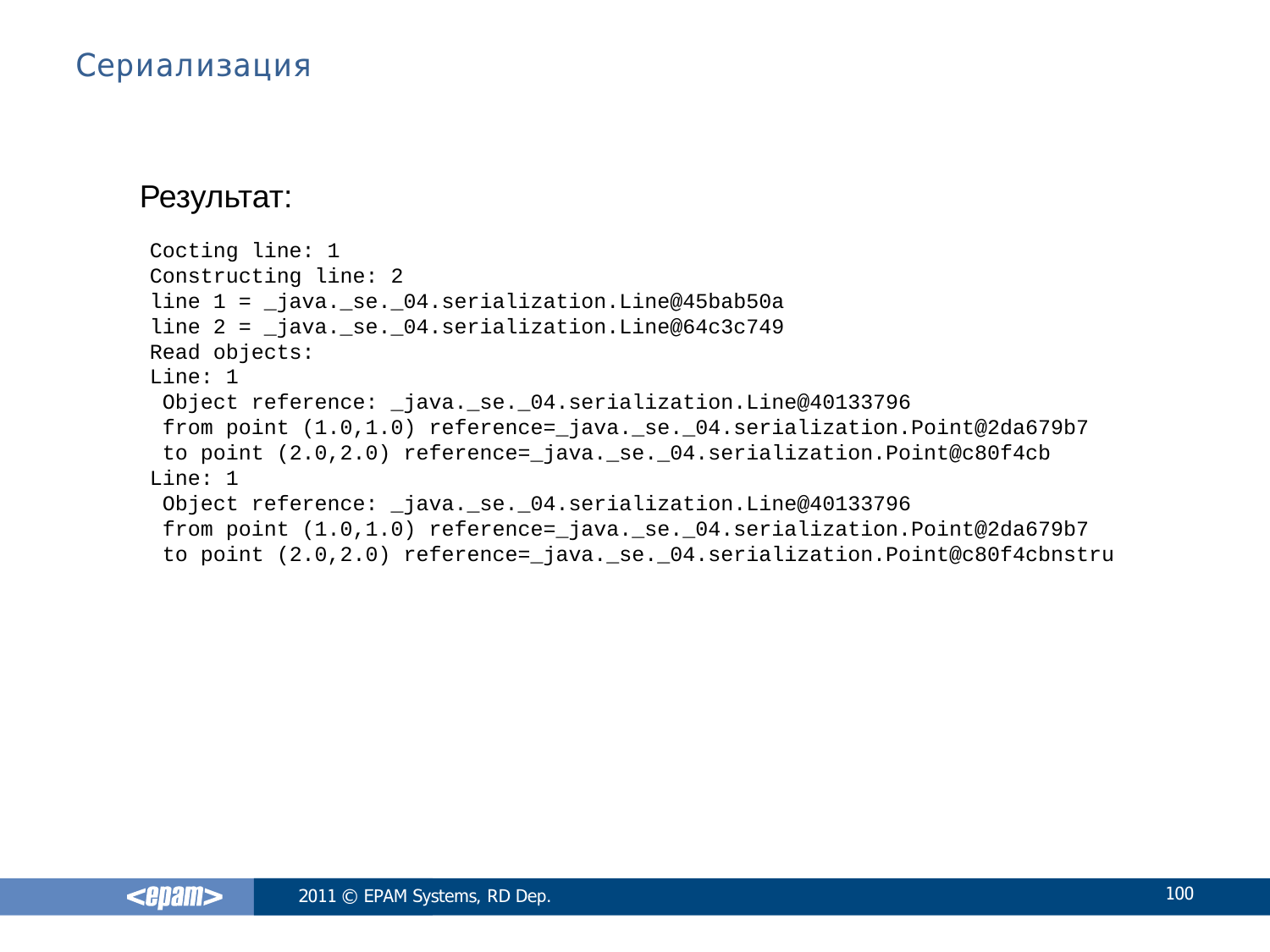

# Сериализация
Результат:
Cocting line: 1
Constructing line: 2
line 1 = _java._se._04.serialization.Line@45bab50a
line 2 = _java._se._04.serialization.Line@64c3c749
Read objects:
Line: 1
 Object reference: _java._se._04.serialization.Line@40133796
 from point (1.0,1.0) reference=_java._se._04.serialization.Point@2da679b7
 to point (2.0,2.0) reference=_java._se._04.serialization.Point@c80f4cb
Line: 1
 Object reference: _java._se._04.serialization.Line@40133796
 from point (1.0,1.0) reference=_java._se._04.serialization.Point@2da679b7
 to point (2.0,2.0) reference=_java._se._04.serialization.Point@c80f4cbnstru
100
2011 © EPAM Systems, RD Dep.